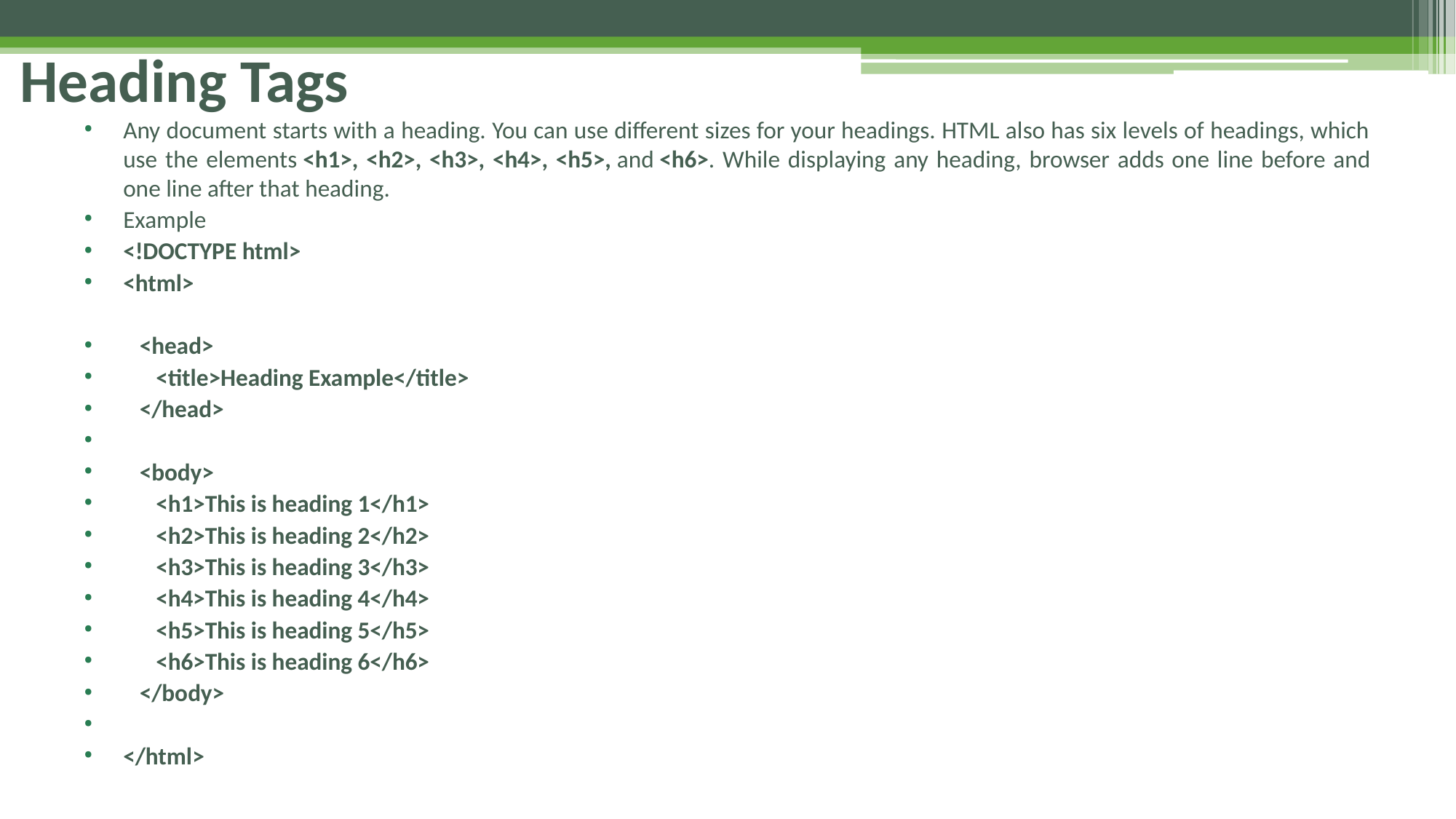

# Heading Tags
Any document starts with a heading. You can use different sizes for your headings. HTML also has six levels of headings, which use the elements <h1>, <h2>, <h3>, <h4>, <h5>, and <h6>. While displaying any heading, browser adds one line before and one line after that heading.
Example
<!DOCTYPE html>
<html>

   <head>
      <title>Heading Example</title>
   </head>

   <body>
      <h1>This is heading 1</h1>
      <h2>This is heading 2</h2>
      <h3>This is heading 3</h3>
      <h4>This is heading 4</h4>
      <h5>This is heading 5</h5>
      <h6>This is heading 6</h6>
   </body>

</html>